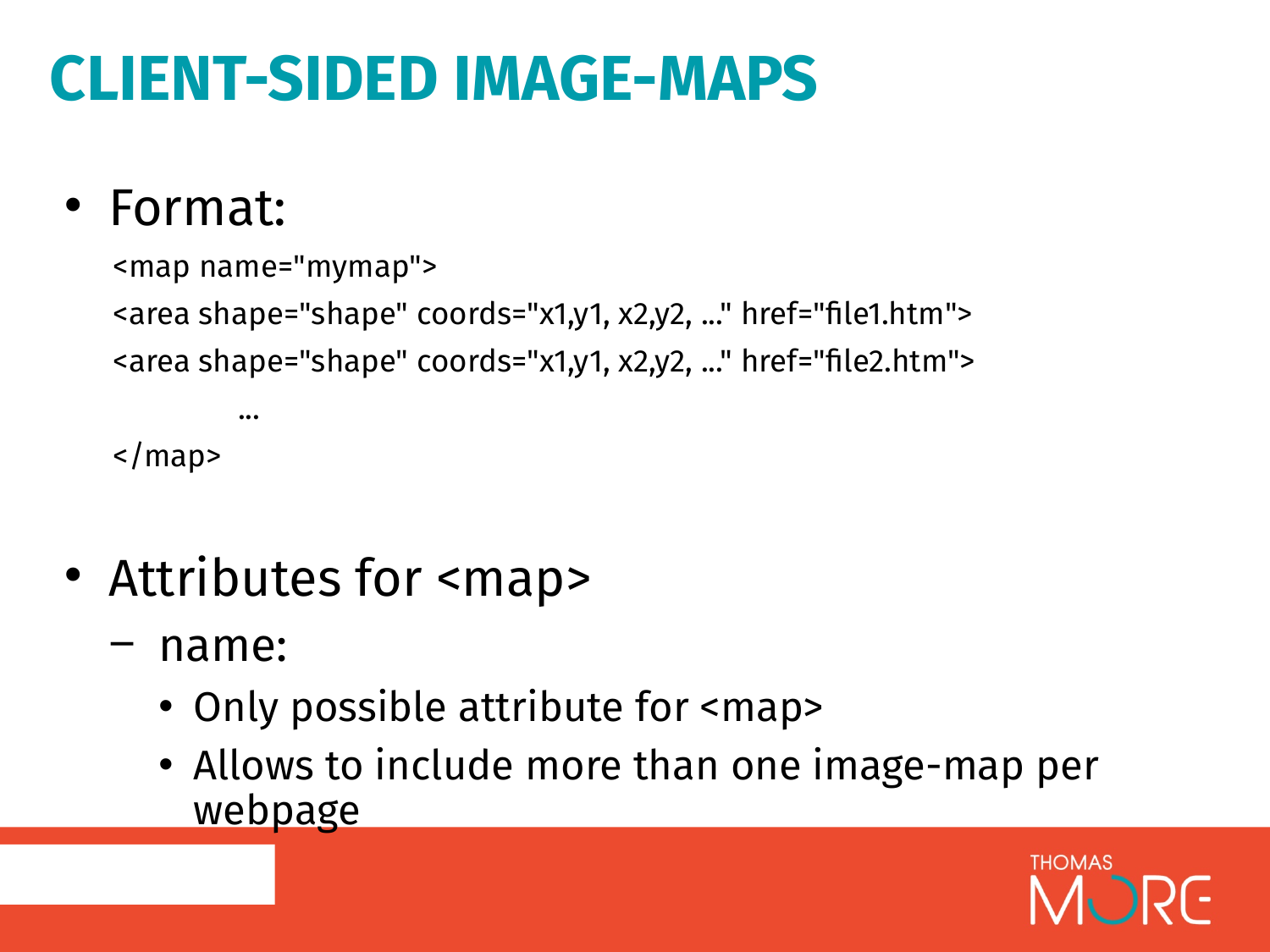

# Client-sided image-maps
Format:
<map name="mymap">
	<area shape="shape" coords="x1,y1, x2,y2, ..." href="file1.htm">
	<area shape="shape" coords="x1,y1, x2,y2, ..." href="file2.htm">
     	...
</map>

Attributes for <map>
name:
Only possible attribute for <map>
Allows to include more than one image-map per webpage